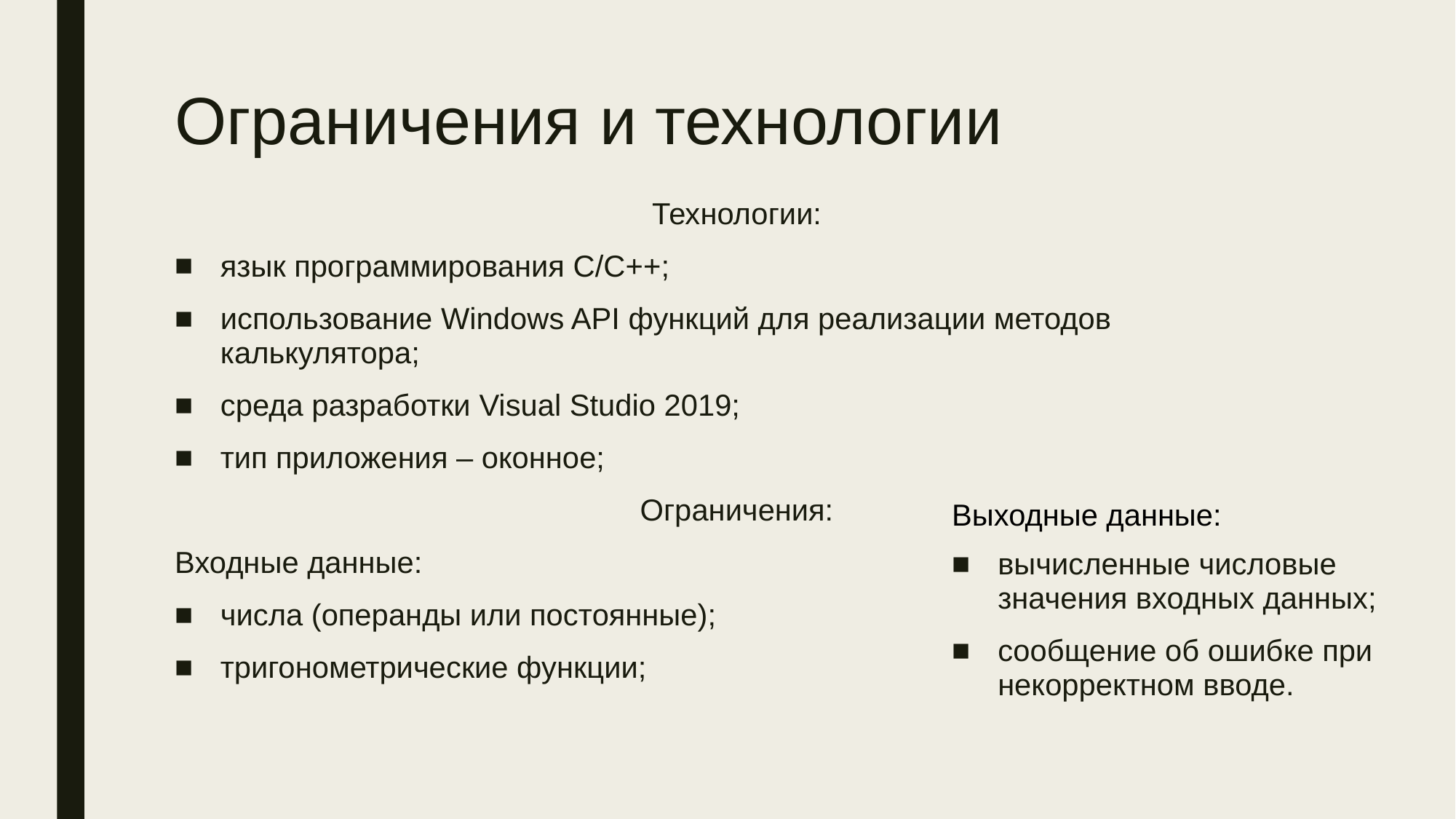

# Ограничения и технологии
Технологии:
язык программирования C/C++;
использование Windows API функций для реализации методов калькулятора;
среда разработки Visual Studio 2019;
тип приложения – оконное;
Ограничения:
Входные данные:
числа (операнды или постоянные);
тригонометрические функции;
Выходные данные:
вычисленные числовые значения входных данных;
сообщение об ошибке при некорректном вводе.